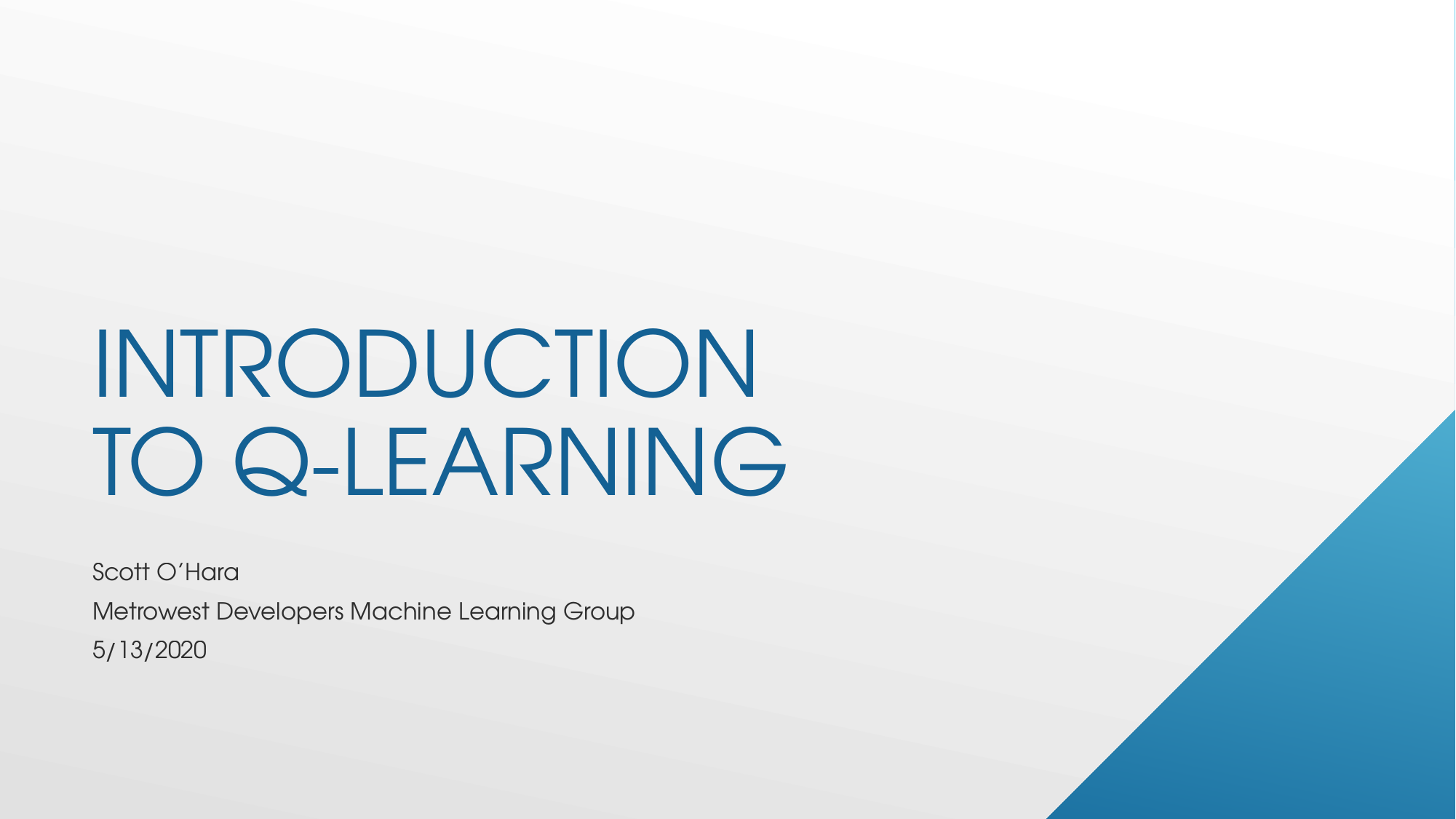

# Introduction To Q-learning
Scott O’Hara
Metrowest Developers Machine Learning Group
5/13/2020